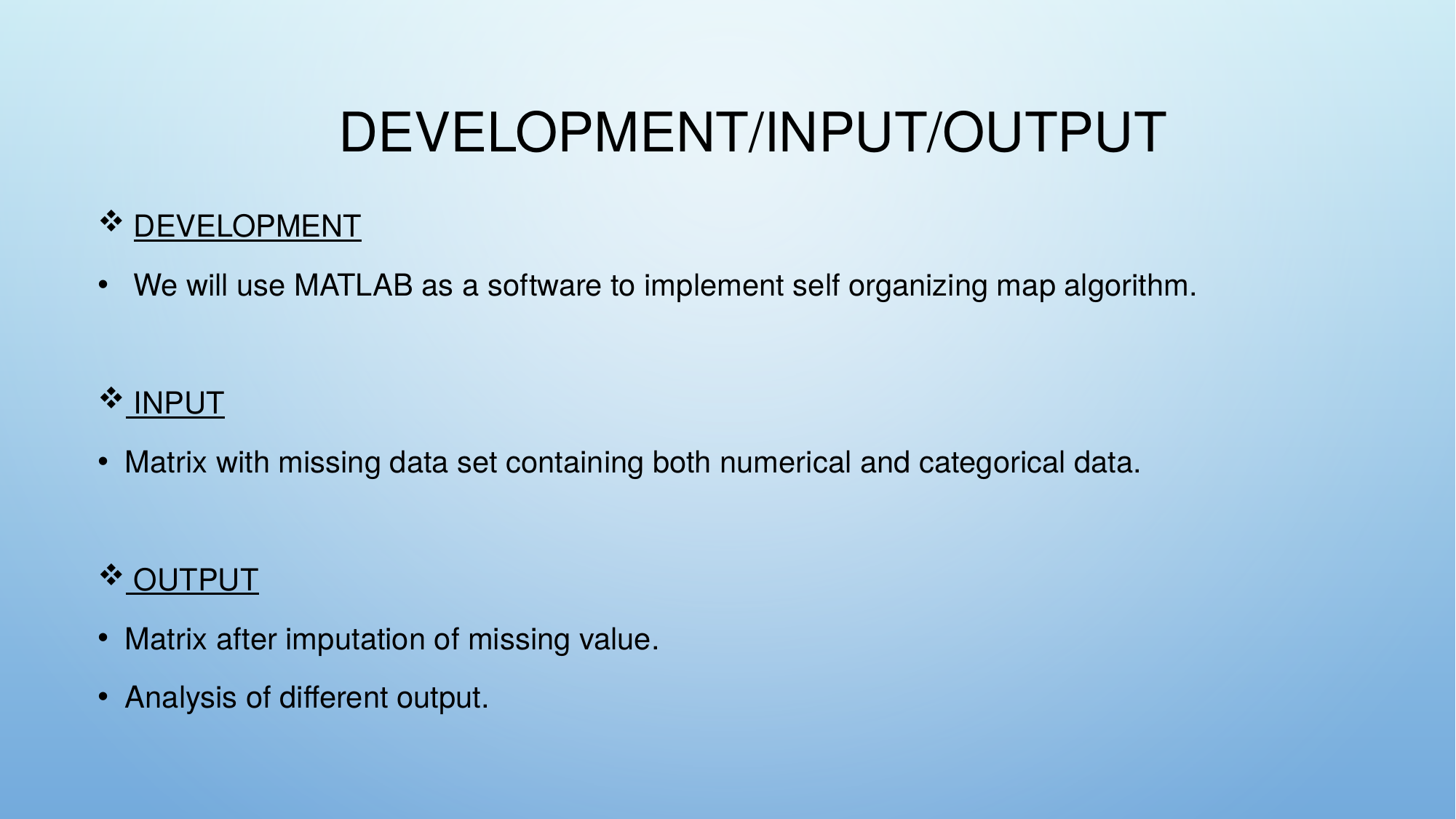

# Development/input/output
 Development
 We will use MATLAB as a software to implement self organizing map algorithm.

 Input
Matrix with missing data set containing both numerical and categorical data.

 output
Matrix after imputation of missing value.
Analysis of different output.